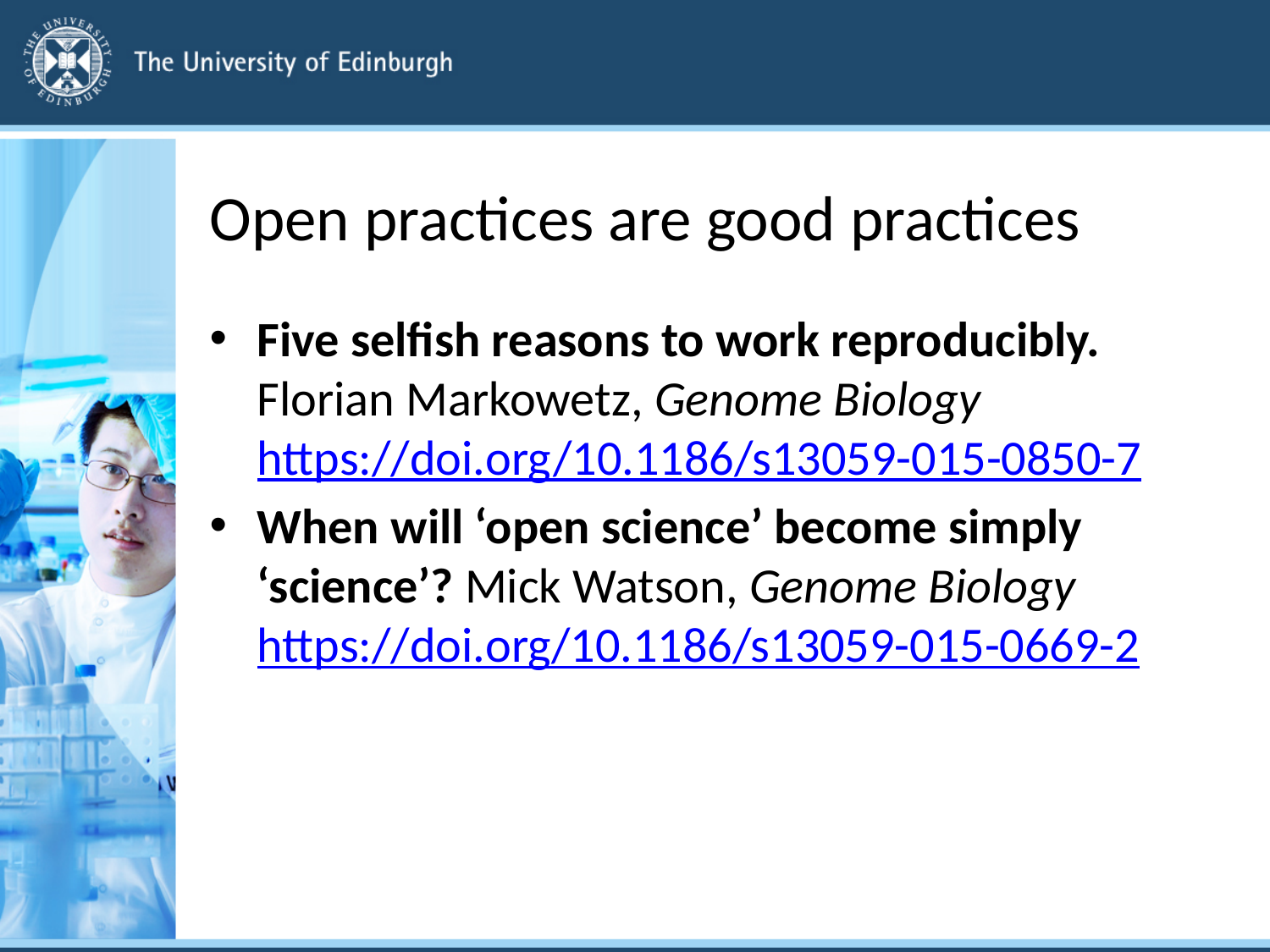

# Open practices are good practices
Five selfish reasons to work reproducibly. 
Florian Markowetz, Genome Biology
https://doi.org/10.1186/s13059-015-0850-7
When will ‘open science’ become simply ‘science’? Mick Watson, Genome Biology 
https://doi.org/10.1186/s13059-015-0669-2